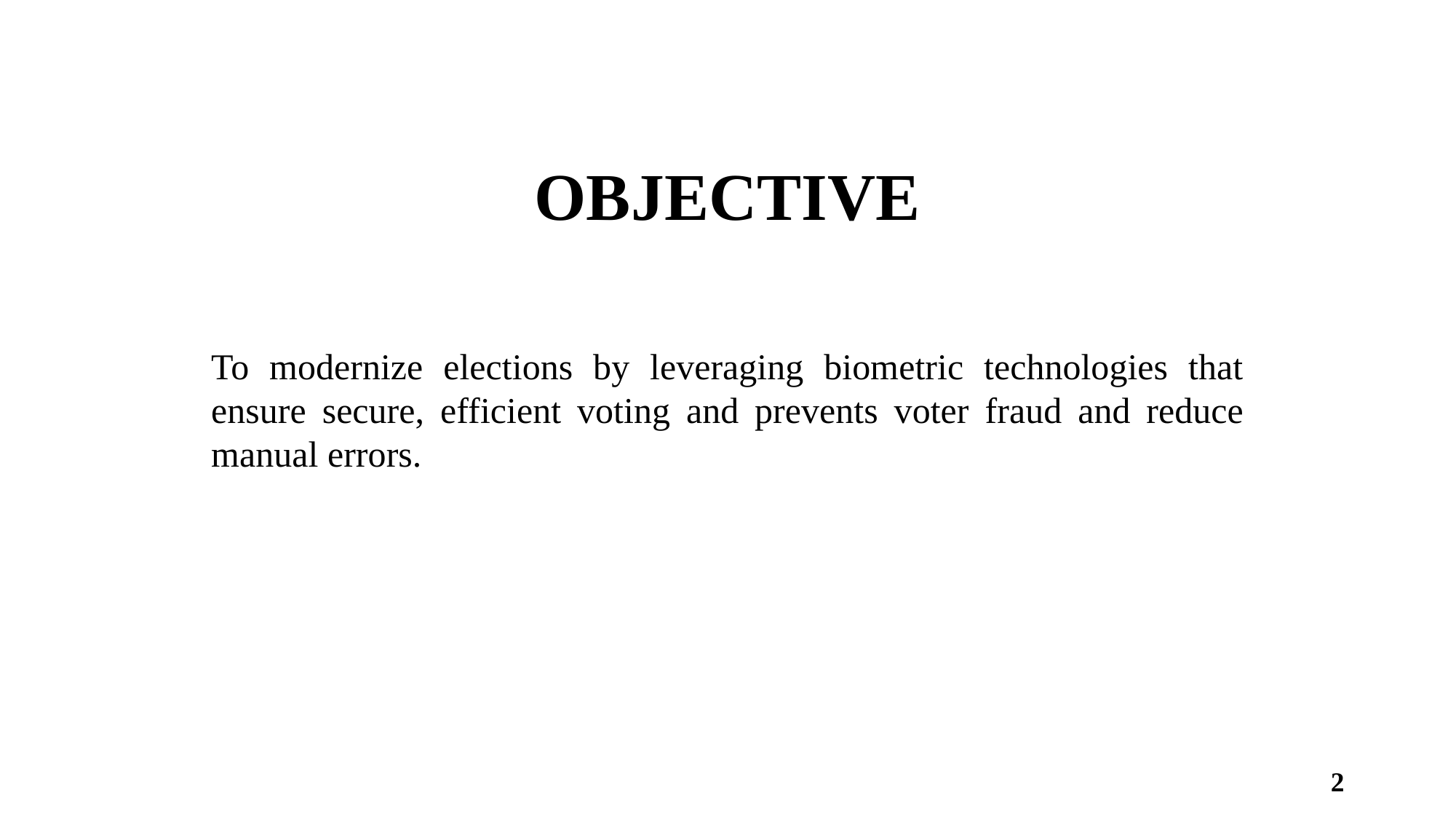

# OBJECTIVE
To modernize elections by leveraging biometric technologies that ensure secure, efficient voting and prevents voter fraud and reduce manual errors.
2